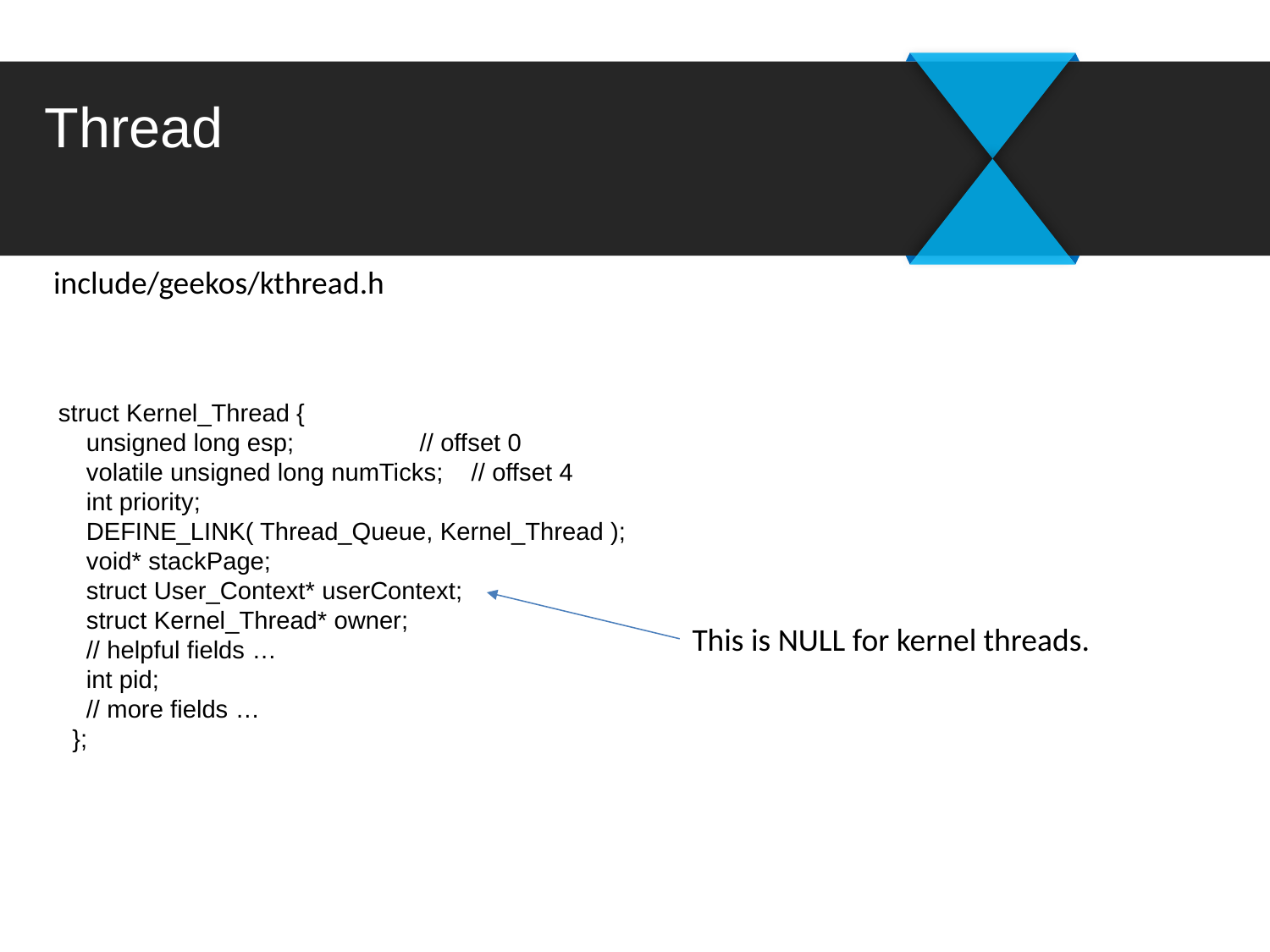

# Thread
include/geekos/kthread.h
struct Kernel_Thread {
    unsigned long esp;                  // offset 0
    volatile unsigned long numTicks;    // offset 4
    int priority;
    DEFINE_LINK( Thread_Queue, Kernel_Thread );
    void* stackPage;
    struct User_Context* userContext;
    struct Kernel_Thread* owner;
    // helpful fields …
    int pid;
    // more fields …
  };

This is NULL for kernel threads.